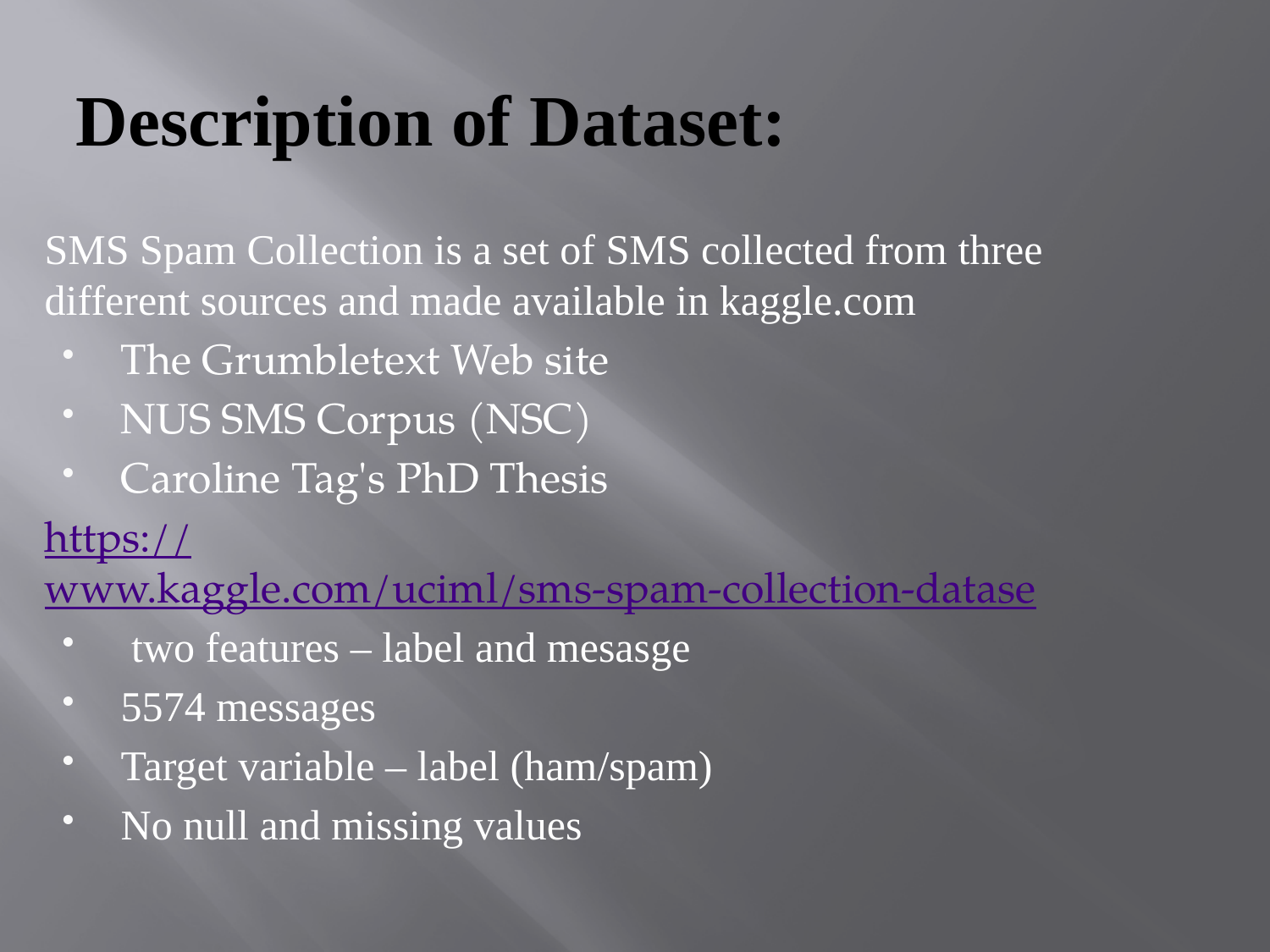

# Description of Dataset:
SMS Spam Collection is a set of SMS collected from three different sources and made available in kaggle.com
The Grumbletext Web site
NUS SMS Corpus (NSC)
Caroline Tag's PhD Thesis
https://www.kaggle.com/uciml/sms-spam-collection-datase
 two features – label and mesasge
5574 messages
Target variable – label (ham/spam)
No null and missing values